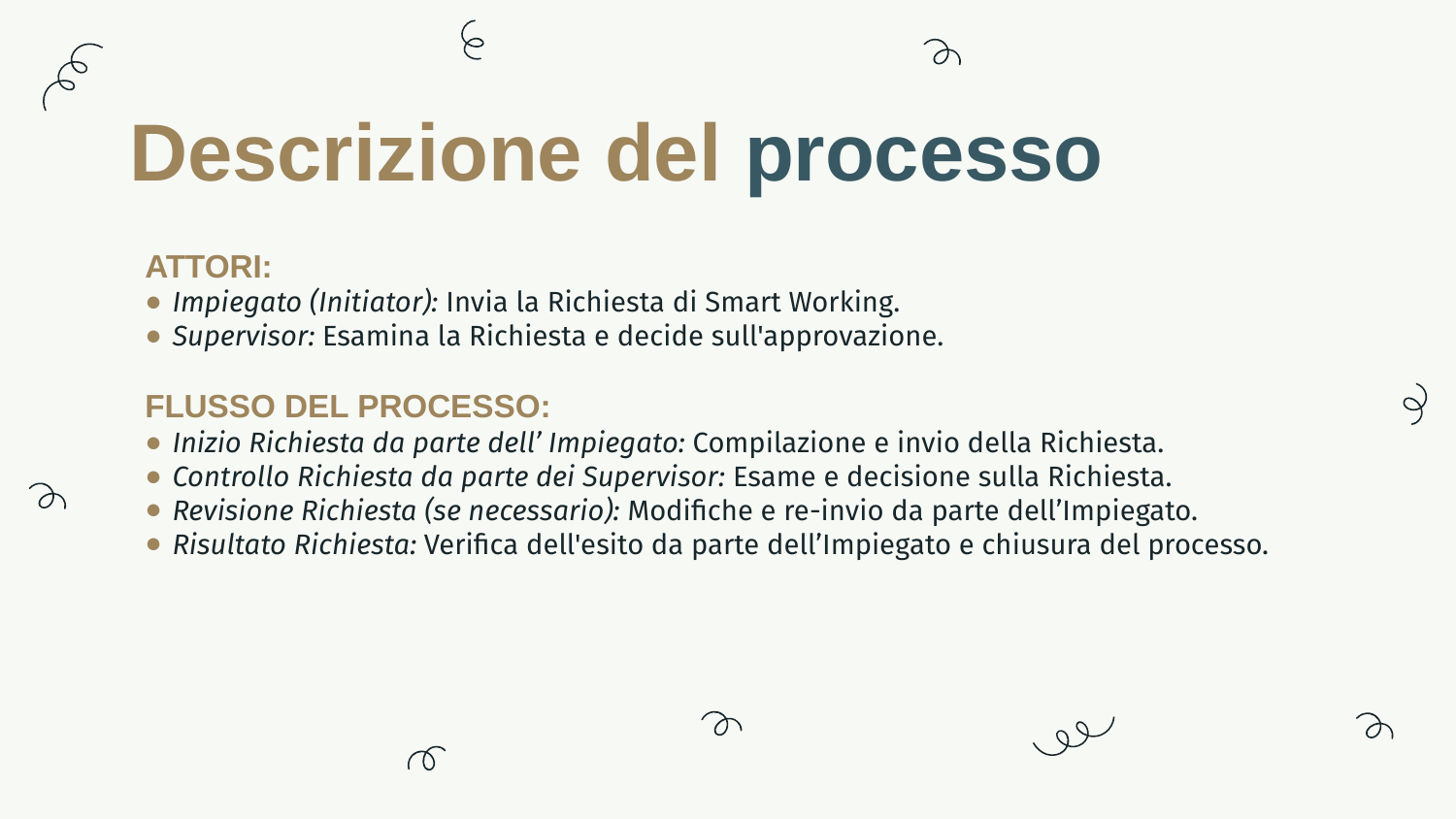

# Descrizione del processo

ATTORI:
Impiegato (Initiator): Invia la Richiesta di Smart Working.
Supervisor: Esamina la Richiesta e decide sull'approvazione.

FLUSSO DEL PROCESSO:
Inizio Richiesta da parte dell’ Impiegato: Compilazione e invio della Richiesta.
Controllo Richiesta da parte dei Supervisor: Esame e decisione sulla Richiesta.
Revisione Richiesta (se necessario): Modifiche e re-invio da parte dell’Impiegato.
Risultato Richiesta: Verifica dell'esito da parte dell’Impiegato e chiusura del processo.